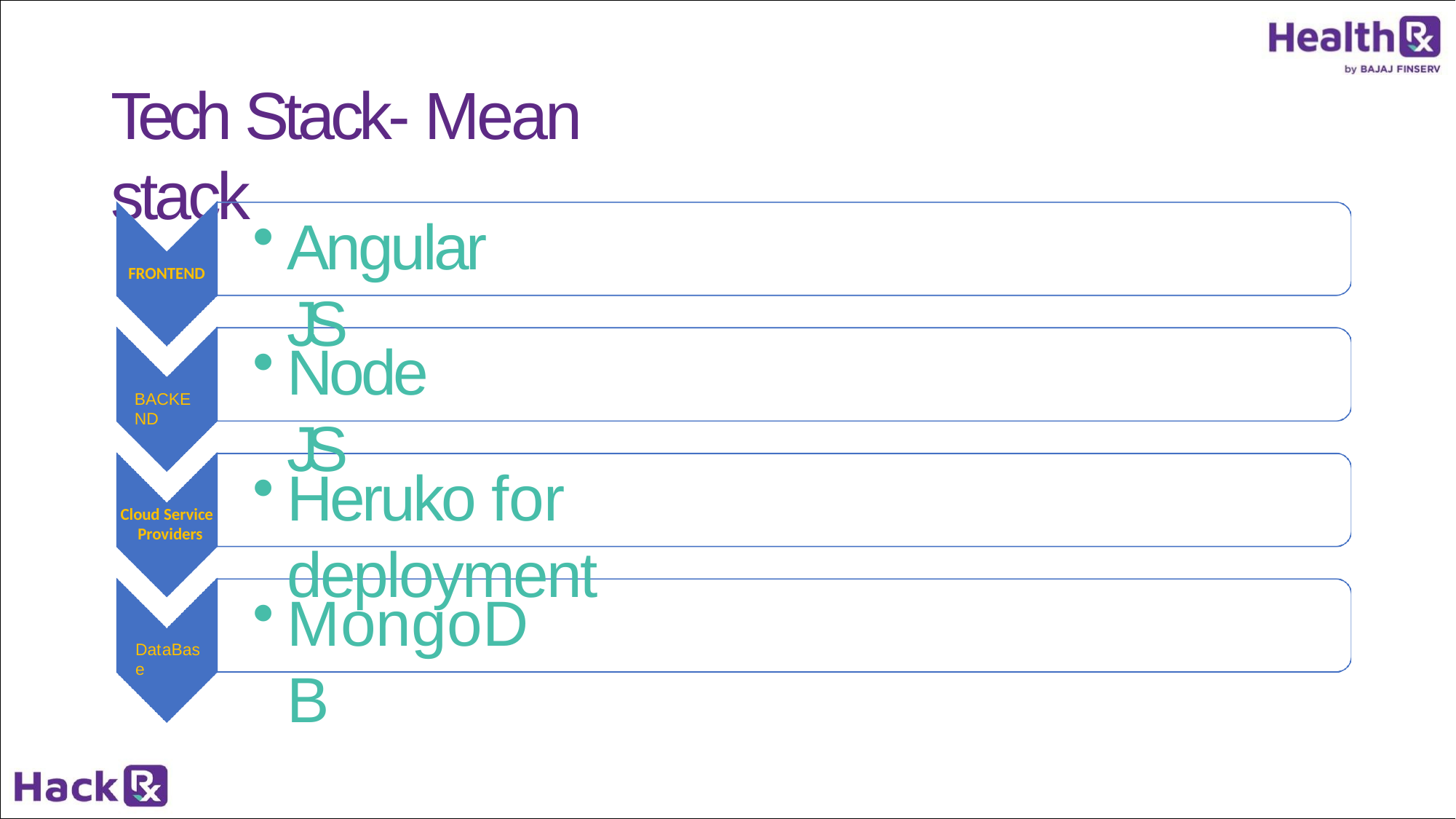

# Tech Stack- Mean stack

Angular JS
FRONTEND
Node JS
BACKEND
Heruko for deployment
Cloud Service  Providers
MongoDB
DataBase